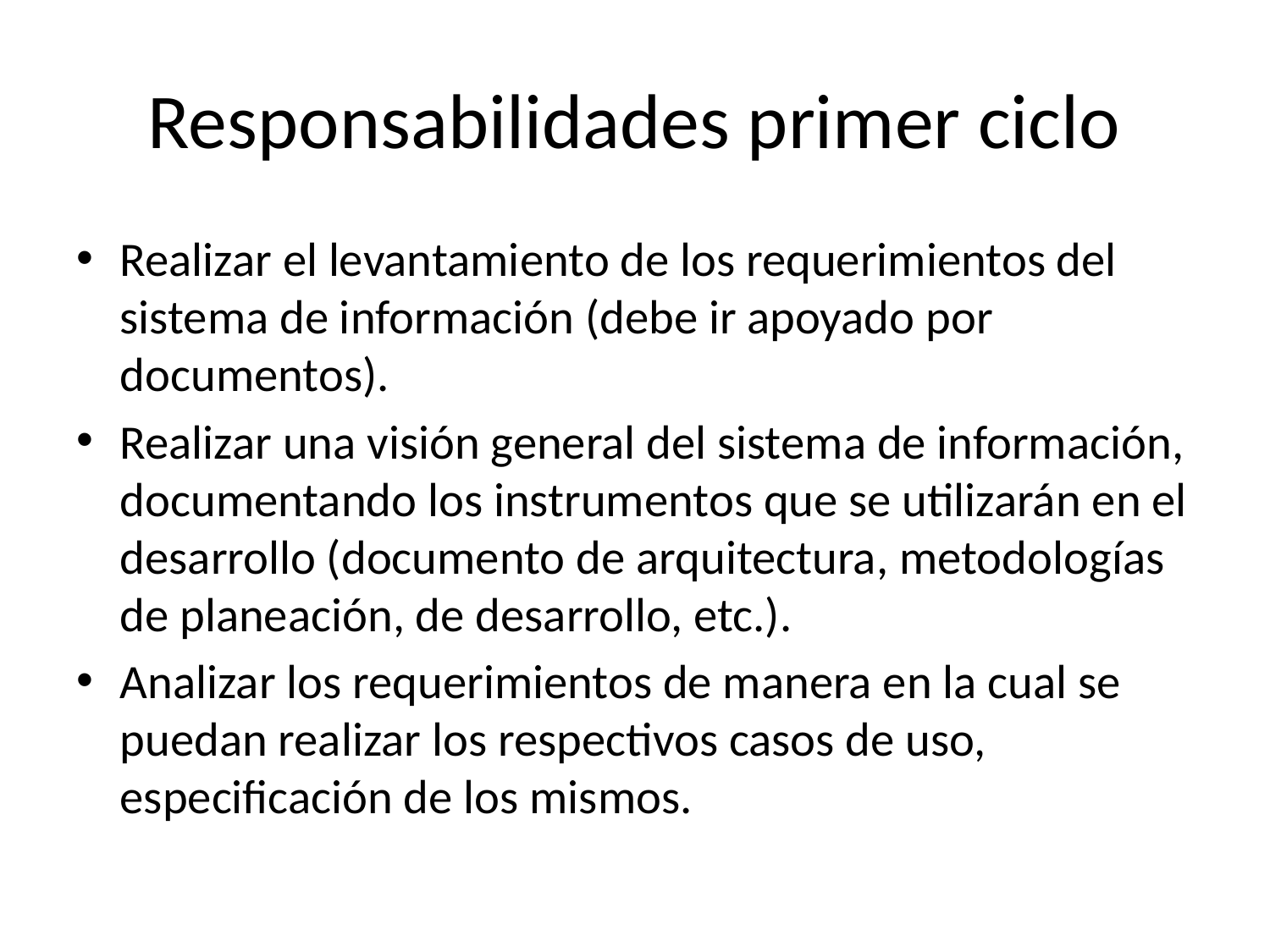

# Responsabilidades primer ciclo
Realizar el levantamiento de los requerimientos del sistema de información (debe ir apoyado por documentos).
Realizar una visión general del sistema de información, documentando los instrumentos que se utilizarán en el desarrollo (documento de arquitectura, metodologías de planeación, de desarrollo, etc.).
Analizar los requerimientos de manera en la cual se puedan realizar los respectivos casos de uso, especificación de los mismos.